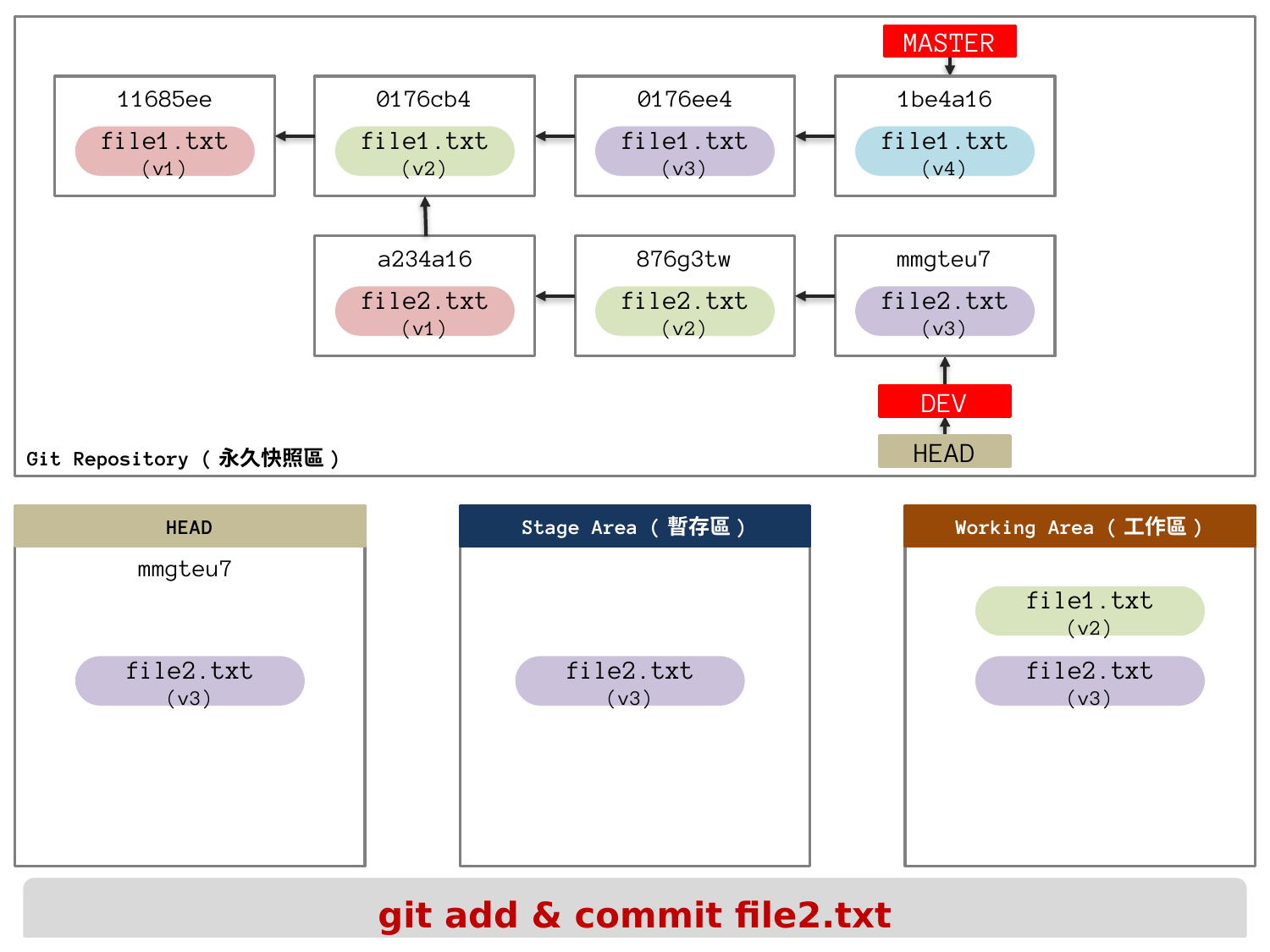

MASTER

11685ee

0176cb4

0176ee4

1be4a16
file1.txt
(v1)
file1.txt
(v2)
file1.txt
(v3)
file1.txt
(v4)

a234a16

876g3tw

mmgteu7
file2.txt (v1)
file2.txt (v2)
file2.txt (v3)
DEV
HEAD
mmgteu7

file1.txt
(v2)
file2.txt
(v3)
file2.txt
(v3)
file2.txt
(v3)
git add & commit file2.txt